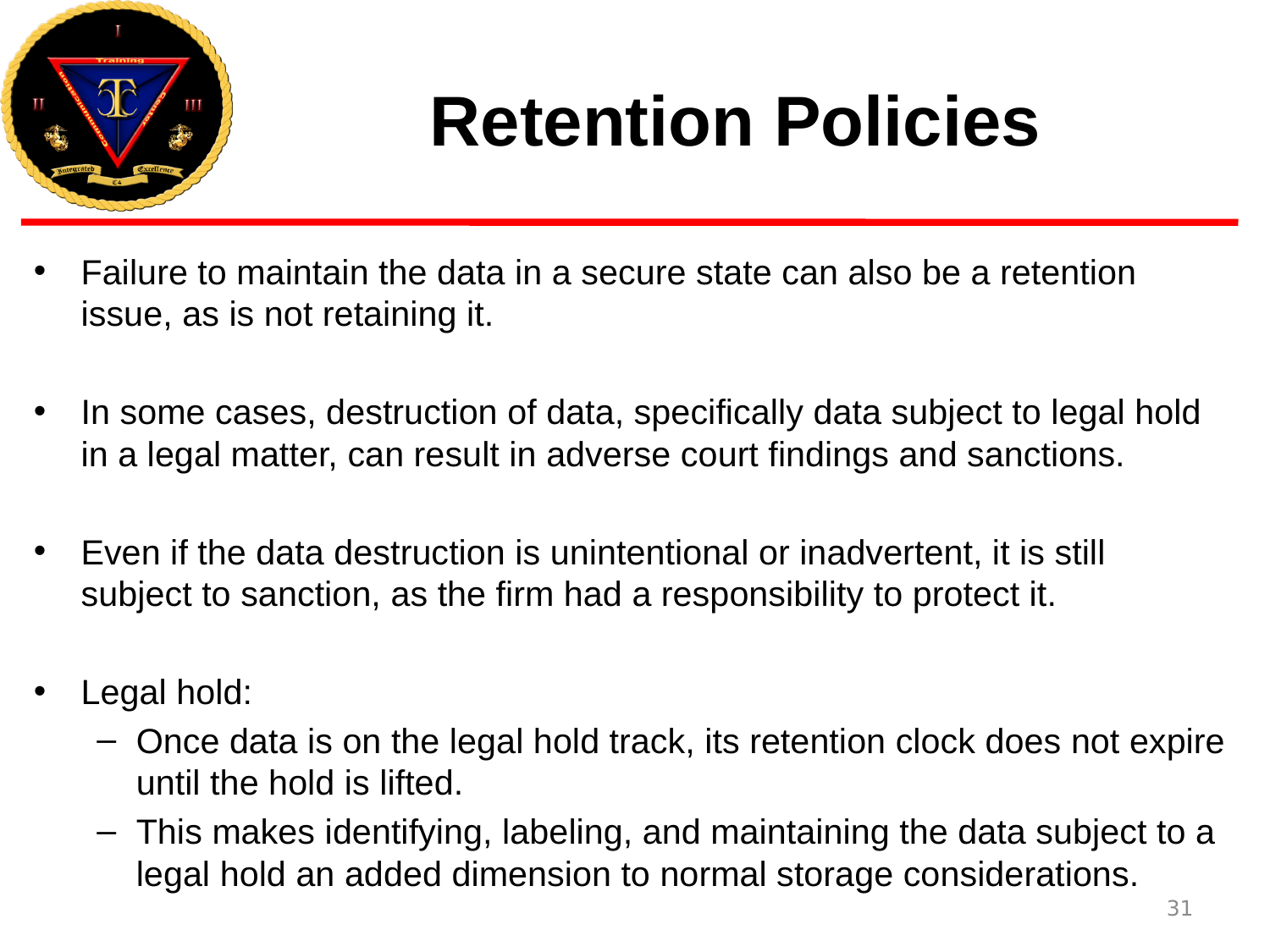

# Retention Policies
Failure to maintain the data in a secure state can also be a retention issue, as is not retaining it.

In some cases, destruction of data, specifically data subject to legal hold in a legal matter, can result in adverse court findings and sanctions.

Even if the data destruction is unintentional or inadvertent, it is still subject to sanction, as the firm had a responsibility to protect it.

Legal hold:
Once data is on the legal hold track, its retention clock does not expire until the hold is lifted.
This makes identifying, labeling, and maintaining the data subject to a legal hold an added dimension to normal storage considerations.
31